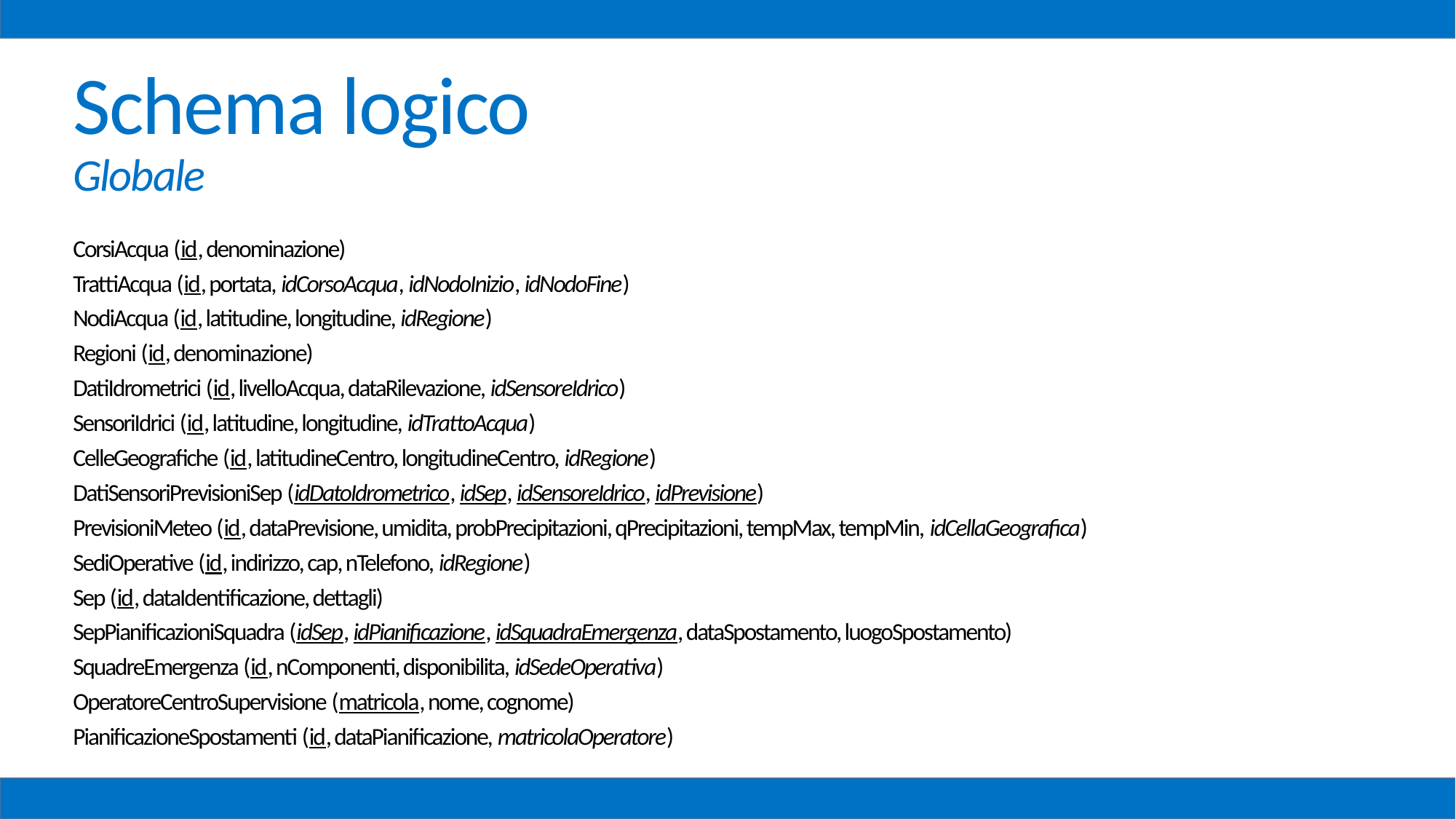

Schema logico
Globale

CorsiAcqua (id, denominazione)
TrattiAcqua (id, portata, idCorsoAcqua, idNodoInizio, idNodoFine)
NodiAcqua (id, latitudine, longitudine, idRegione)
Regioni (id, denominazione)
DatiIdrometrici (id, livelloAcqua, dataRilevazione, idSensoreIdrico)
SensoriIdrici (id, latitudine, longitudine, idTrattoAcqua)
CelleGeografiche (id, latitudineCentro, longitudineCentro, idRegione)
DatiSensoriPrevisioniSep (idDatoIdrometrico, idSep, idSensoreIdrico, idPrevisione)
PrevisioniMeteo (id, dataPrevisione, umidita, probPrecipitazioni, qPrecipitazioni, tempMax, tempMin, idCellaGeografica)
SediOperative (id, indirizzo, cap, nTelefono, idRegione)
Sep (id, dataIdentificazione, dettagli)
SepPianificazioniSquadra (idSep, idPianificazione, idSquadraEmergenza, dataSpostamento, luogoSpostamento)
SquadreEmergenza (id, nComponenti, disponibilita, idSedeOperativa)
OperatoreCentroSupervisione (matricola, nome, cognome)
PianificazioneSpostamenti (id, dataPianificazione, matricolaOperatore)